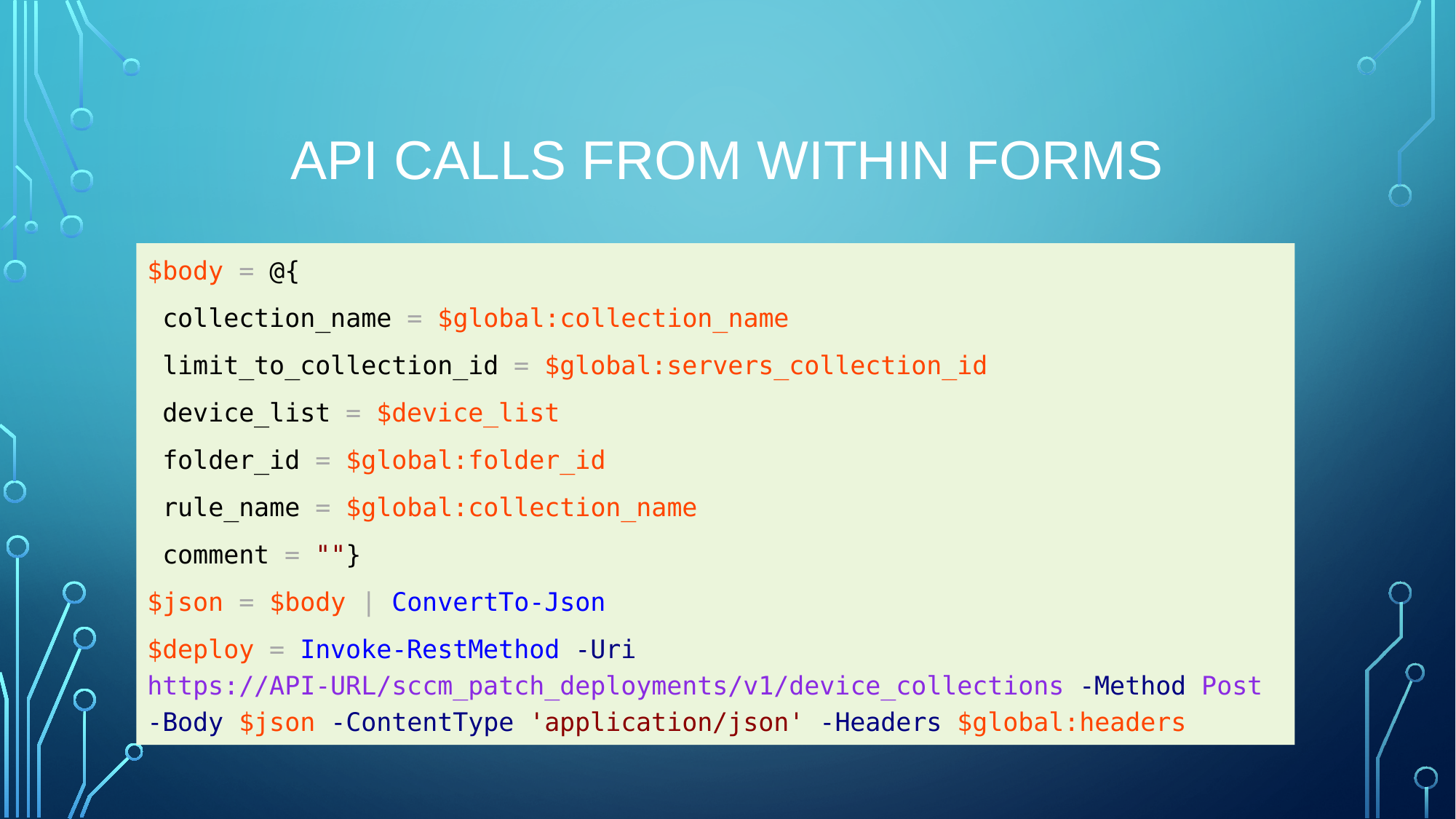

# Api calls from within forms
$body = @{
 collection_name = $global:collection_name
 limit_to_collection_id = $global:servers_collection_id
 device_list = $device_list
 folder_id = $global:folder_id
 rule_name = $global:collection_name
 comment = ""}
$json = $body | ConvertTo-Json
$deploy = Invoke-RestMethod -Uri https://API-URL/sccm_patch_deployments/v1/device_collections -Method Post -Body $json -ContentType 'application/json' -Headers $global:headers